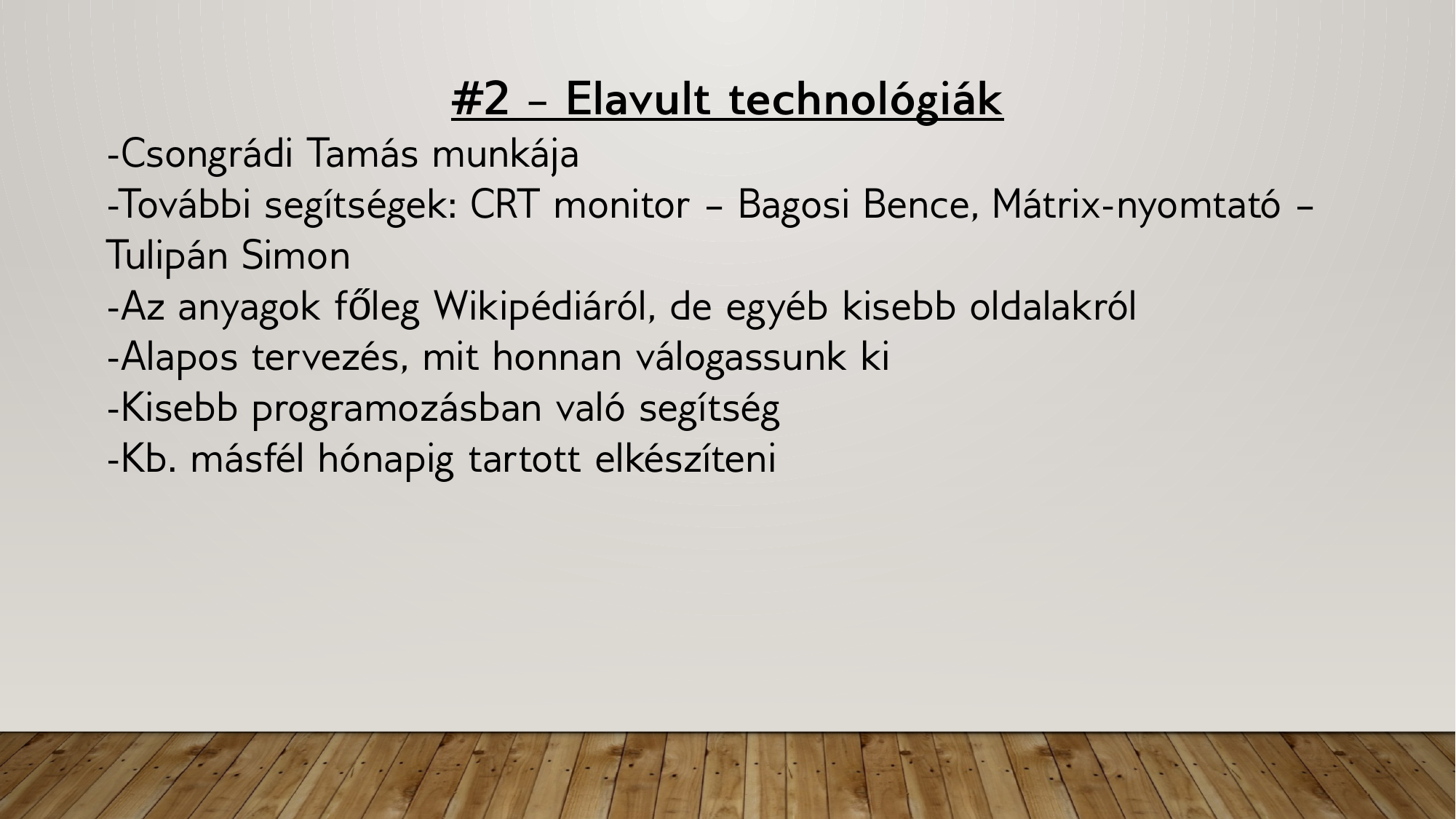

#2 – Elavult technológiák
-Csongrádi Tamás munkája
-További segítségek: CRT monitor – Bagosi Bence, Mátrix-nyomtató – Tulipán Simon
-Az anyagok főleg Wikipédiáról, de egyéb kisebb oldalakról
-Alapos tervezés, mit honnan válogassunk ki
-Kisebb programozásban való segítség
-Kb. másfél hónapig tartott elkészíteni